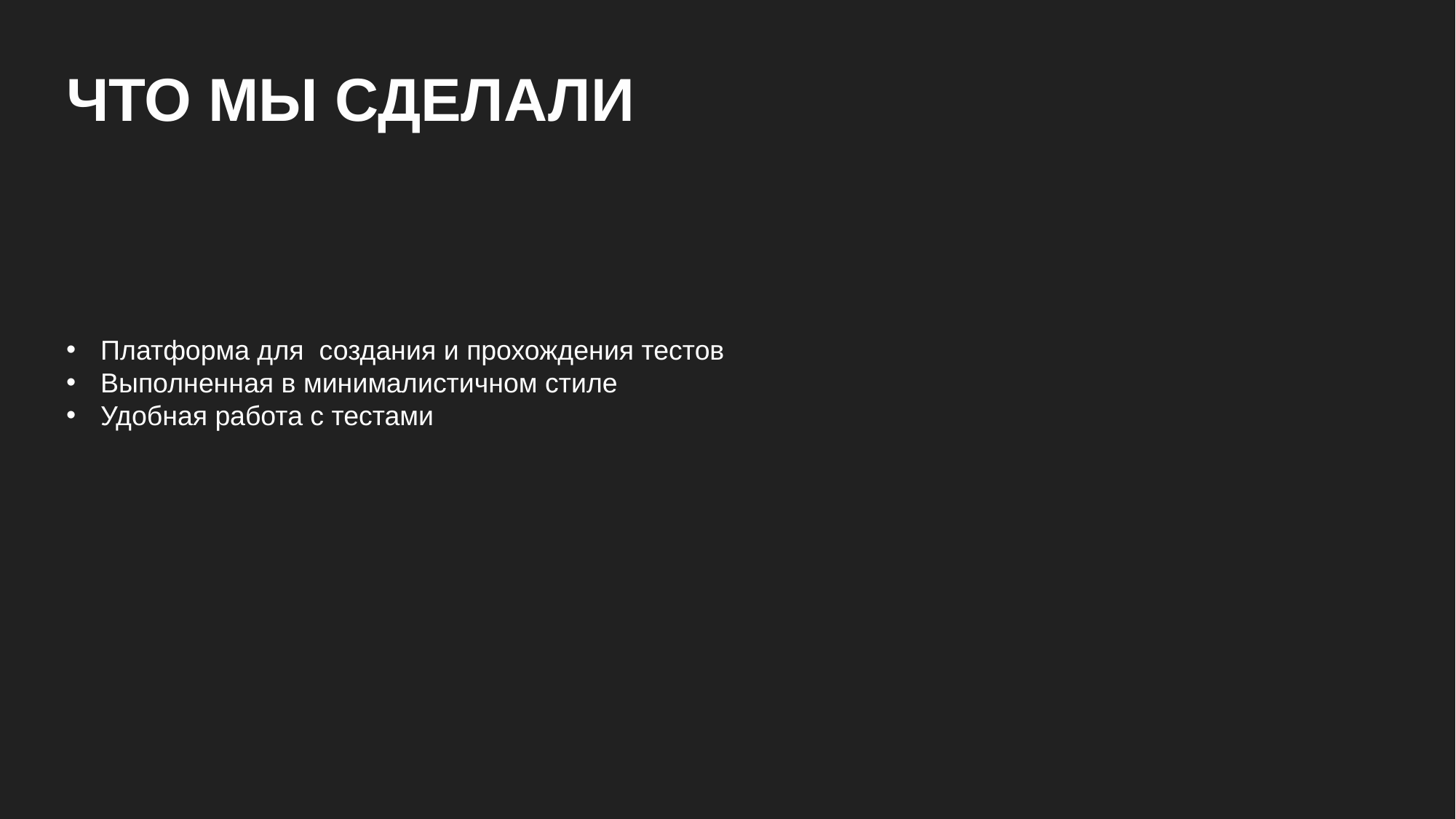

ЧТО МЫ СДЕЛАЛИ
Платформа для  создания и прохождения тестов
Выполненная в минималистичном стиле
Удобная работа с тестами